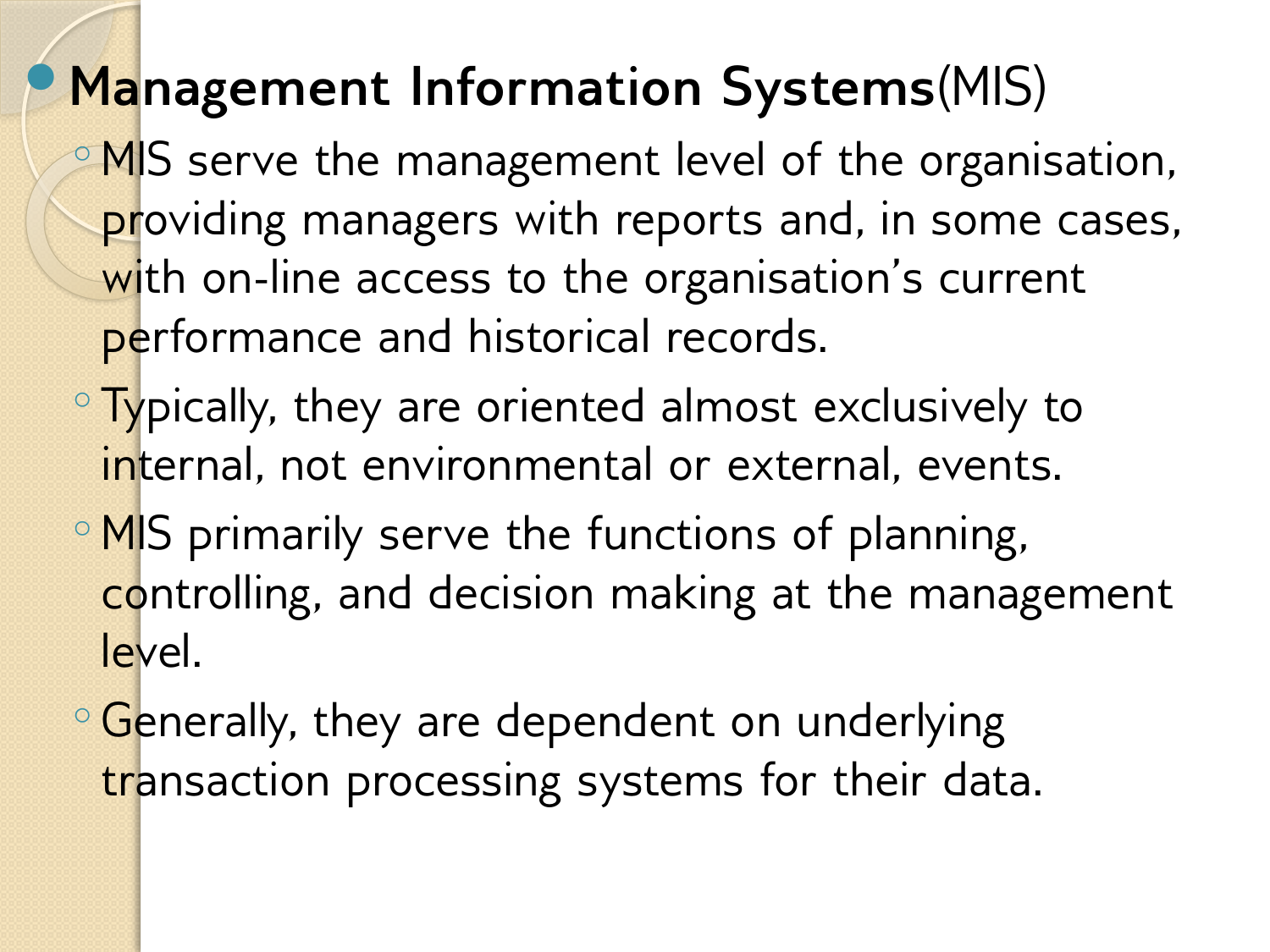

Management Information Systems(MIS)
MIS serve the management level of the organisation, providing managers with reports and, in some cases, with on-line access to the organisation’s current performance and historical records.
Typically, they are oriented almost exclusively to internal, not environmental or external, events.
MIS primarily serve the functions of planning, controlling, and decision making at the management level.
Generally, they are dependent on underlying transaction processing systems for their data.